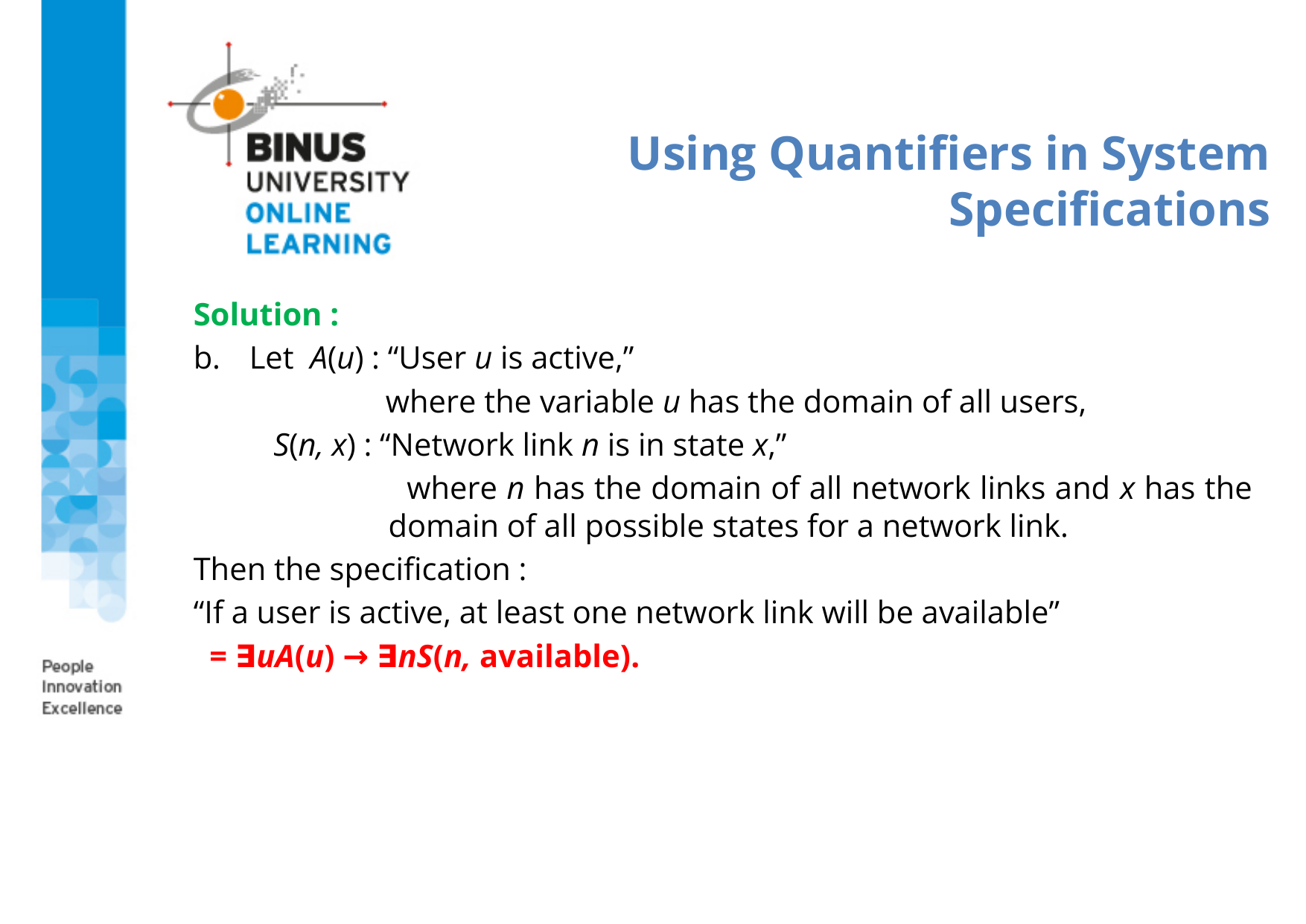

# Using Quantifiers in System Specifications
Solution :
Let  A(u) : “User u is active,”
                        where the variable u has the domain of all users,
          S(n, x) : “Network link n is in state x,”
                       where n has the domain of all network links and x has the domain of all possible states for a network link.
Then the specification :
“If a user is active, at least one network link will be available”
  = ∃uA(u) → ∃nS(n, available).